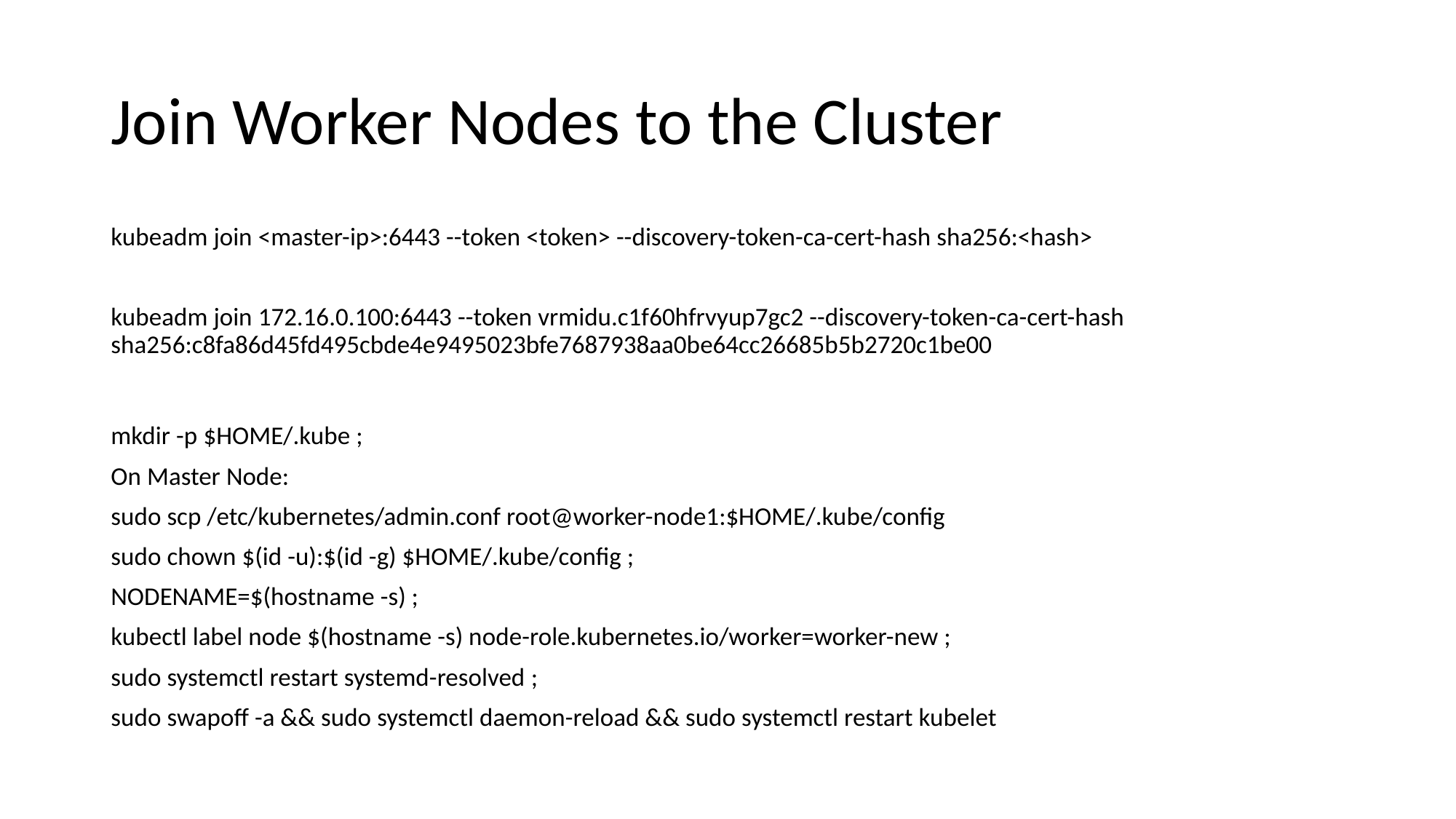

# Join Worker Nodes to the Cluster
kubeadm join <master-ip>:6443 --token <token> --discovery-token-ca-cert-hash sha256:<hash>

kubeadm join 172.16.0.100:6443 --token vrmidu.c1f60hfrvyup7gc2 --discovery-token-ca-cert-hash sha256:c8fa86d45fd495cbde4e9495023bfe7687938aa0be64cc26685b5b2720c1be00

mkdir -p $HOME/.kube ;
On Master Node:
sudo scp /etc/kubernetes/admin.conf root@worker-node1:$HOME/.kube/config
sudo chown $(id -u):$(id -g) $HOME/.kube/config ;
NODENAME=$(hostname -s) ;
kubectl label node $(hostname -s) node-role.kubernetes.io/worker=worker-new ;
sudo systemctl restart systemd-resolved ;
sudo swapoff -a && sudo systemctl daemon-reload && sudo systemctl restart kubelet